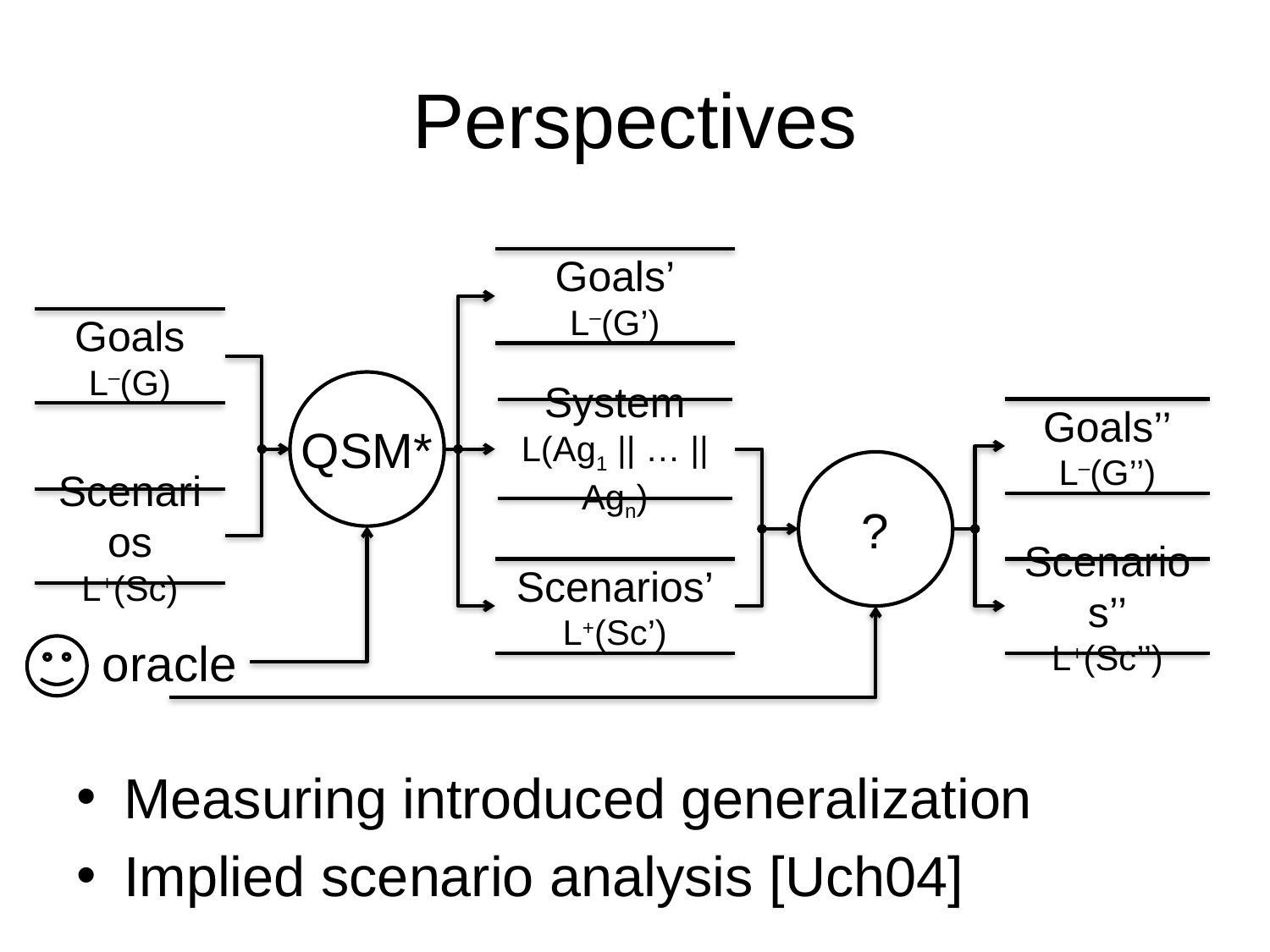

# Perspectives
Goals’
L–(G’)
Goals
L–(G)
QSM*
Goals’’
L–(G’’)
System
L(Ag1 || … || Agn)

?
Scenarios
L+(Sc)

Scenarios’
L+(Sc’)
Scenarios’’
L+(Sc’’)
oracle

Measuring introduced generalization
Implied scenario analysis [Uch04]